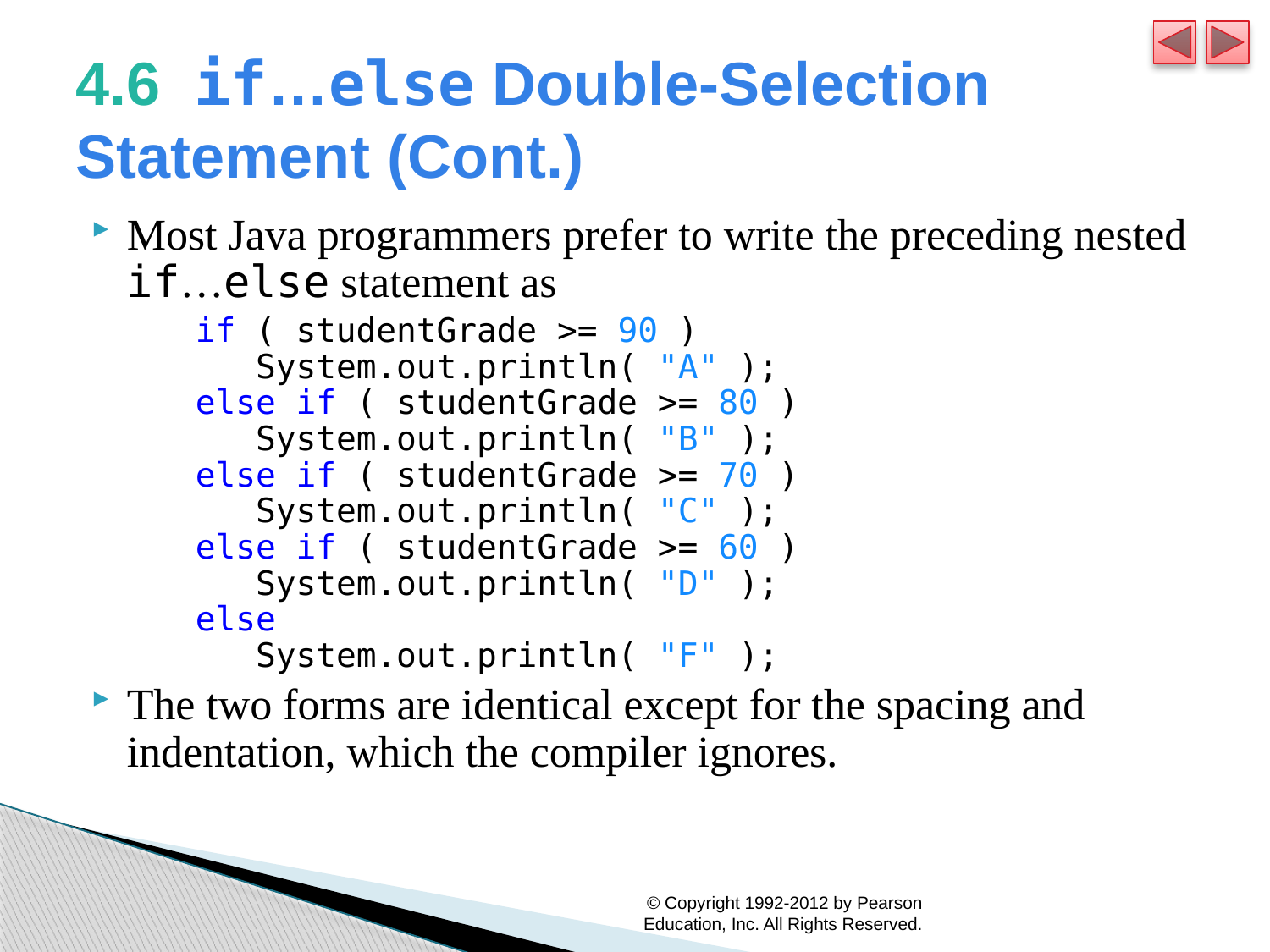

# 4.6  if…else Double-Selection Statement (Cont.)
Most Java programmers prefer to write the preceding nested if…else statement as
	if ( studentGrade >= 90 )
   System.out.println( "A" );
else if ( studentGrade >= 80 )
   System.out.println( "B" );
else if ( studentGrade >= 70 )
   System.out.println( "C" );
else if ( studentGrade >= 60 )
   System.out.println( "D" );
else
   System.out.println( "F" );
The two forms are identical except for the spacing and indentation, which the compiler ignores.
© Copyright 1992-2012 by Pearson Education, Inc. All Rights Reserved.